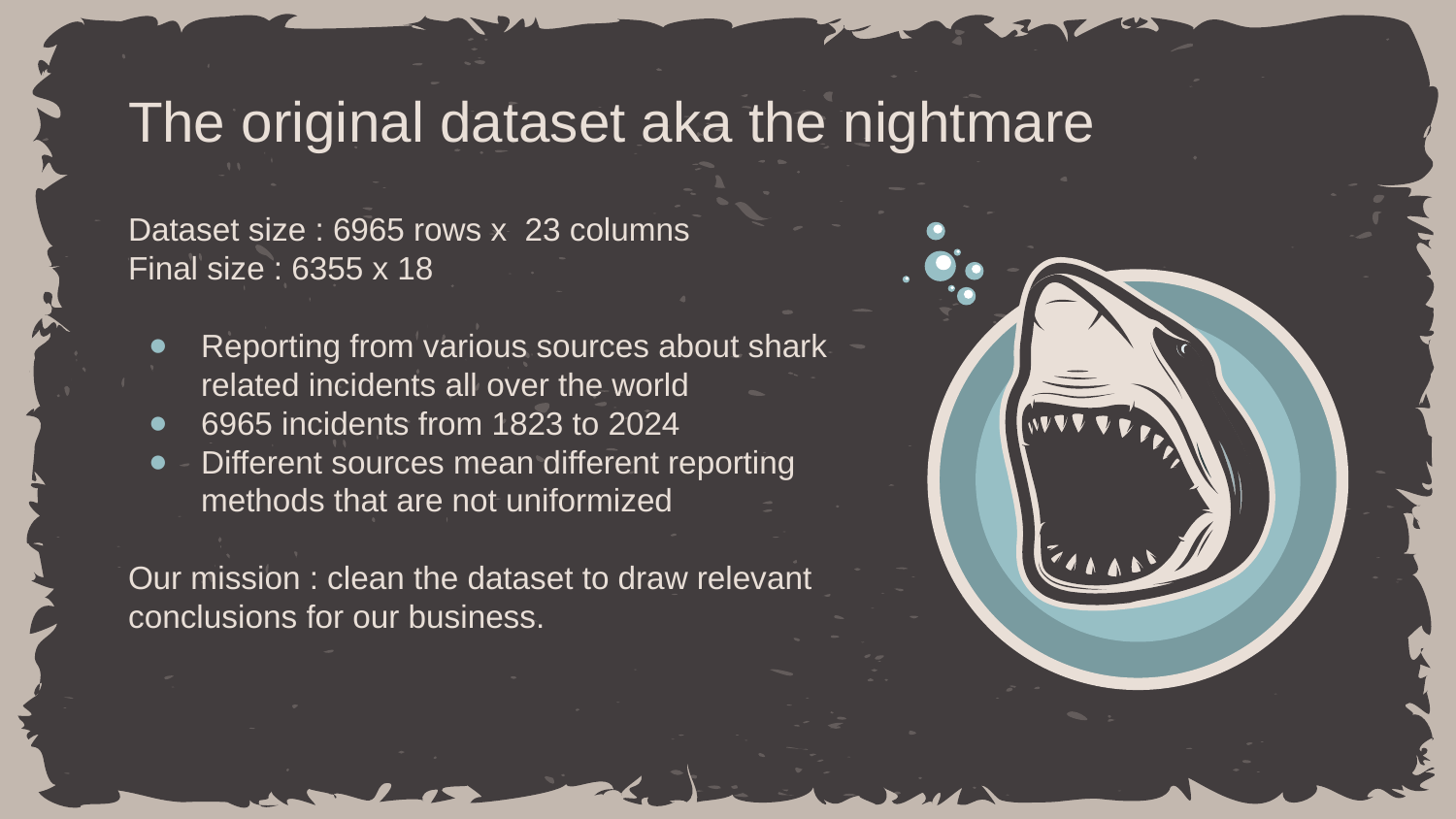

# The original dataset aka the nightmare
Dataset size : 6965 rows x  23 columns
Final size : 6355 x 18

Reporting from various sources about shark related incidents all over the world
6965 incidents from 1823 to 2024
Different sources mean different reporting methods that are not uniformized

Our mission : clean the dataset to draw relevant conclusions for our business.